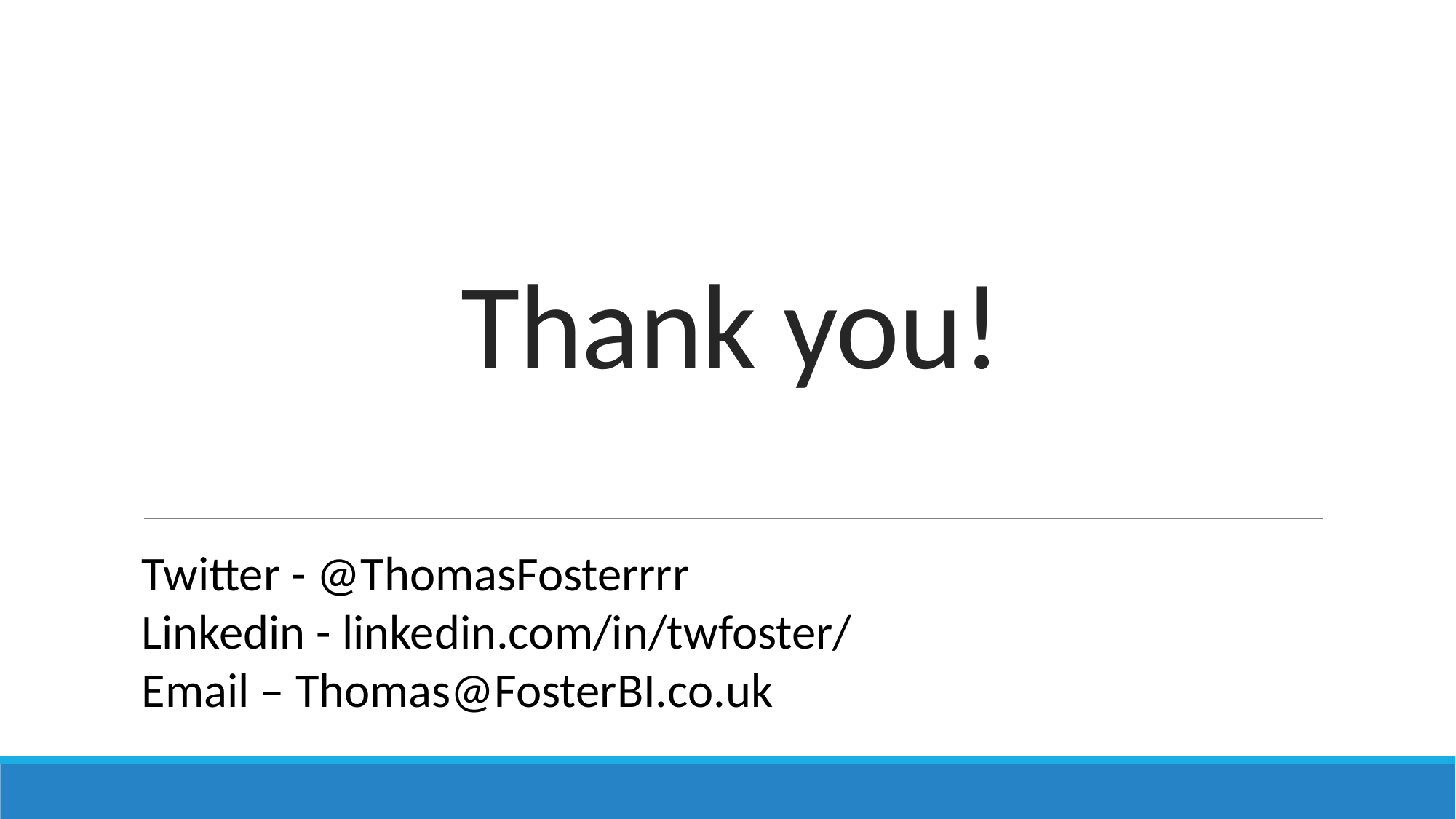

# Thank you!
Twitter - @ThomasFosterrrr
Linkedin - linkedin.com/in/twfoster/
Email – Thomas@FosterBI.co.uk